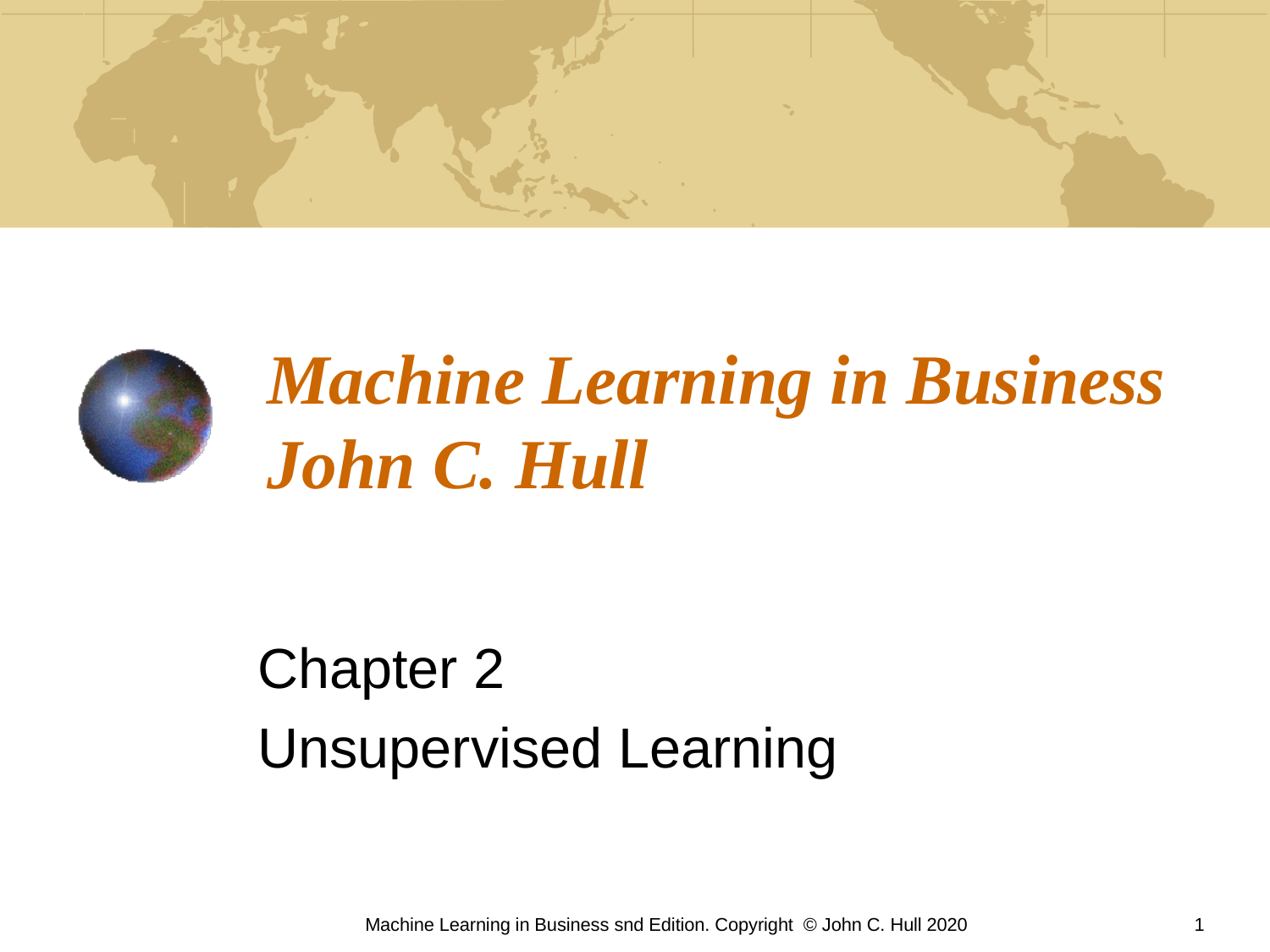

# Machine Learning in Business John C. Hull
Chapter 2
Unsupervised Learning
Machine Learning in Business snd Edition. Copyright  © John C. Hull 2020
1